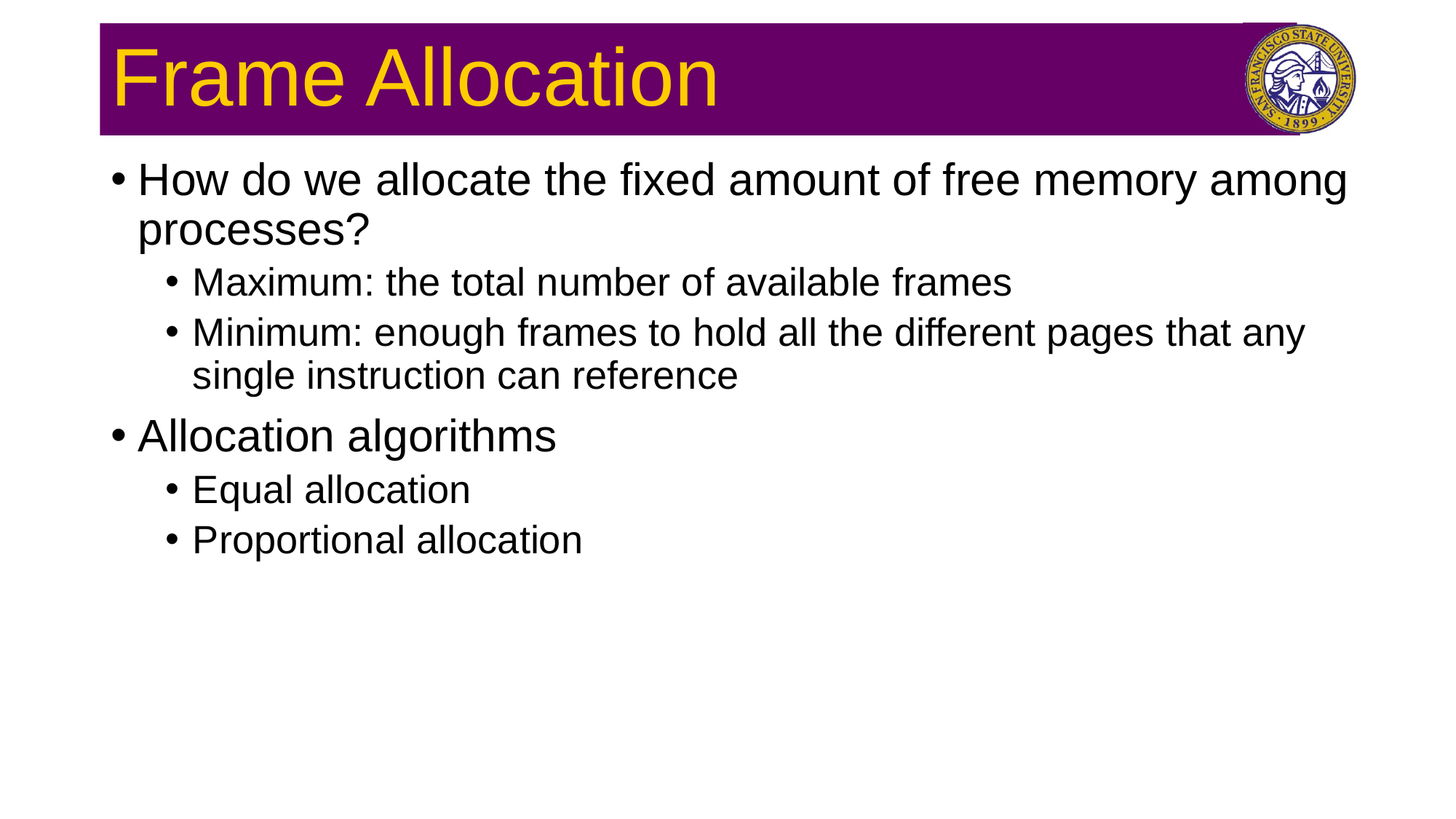

# Frame Allocation
How do we allocate the fixed amount of free memory among processes?
Maximum: the total number of available frames
Minimum: enough frames to hold all the different pages that any single instruction can reference
Allocation algorithms
Equal allocation
Proportional allocation